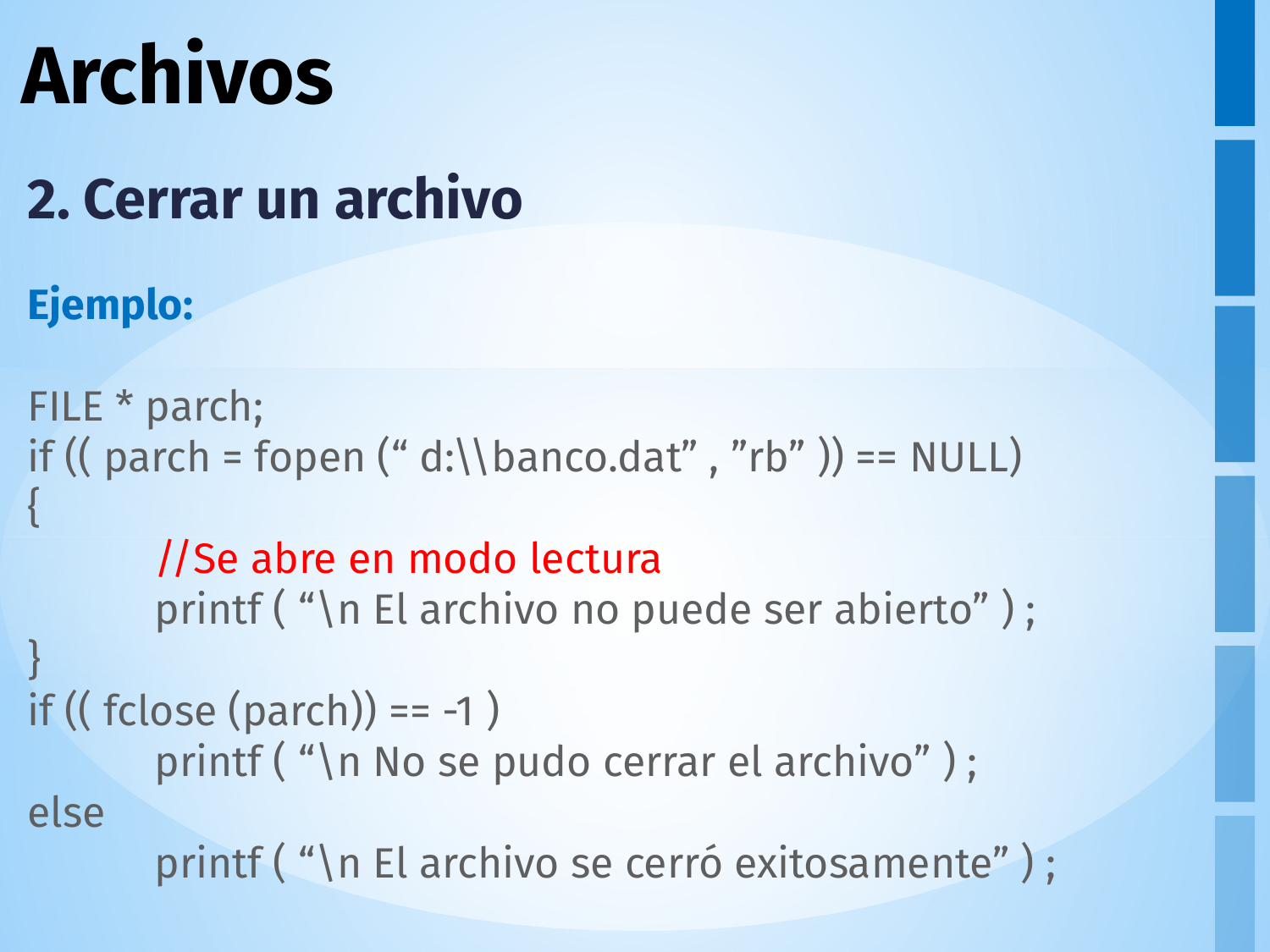

# Archivos
2. Cerrar un archivo
Ejemplo:

FILE * parch;
if (( parch = fopen (“ d:\\banco.dat” , ”rb” )) == NULL)
{
	//Se abre en modo lectura
	printf ( “\n El archivo no puede ser abierto” ) ;
}
if (( fclose (parch)) == -1 )
	printf ( “\n No se pudo cerrar el archivo” ) ;
else
	printf ( “\n El archivo se cerró exitosamente” ) ;